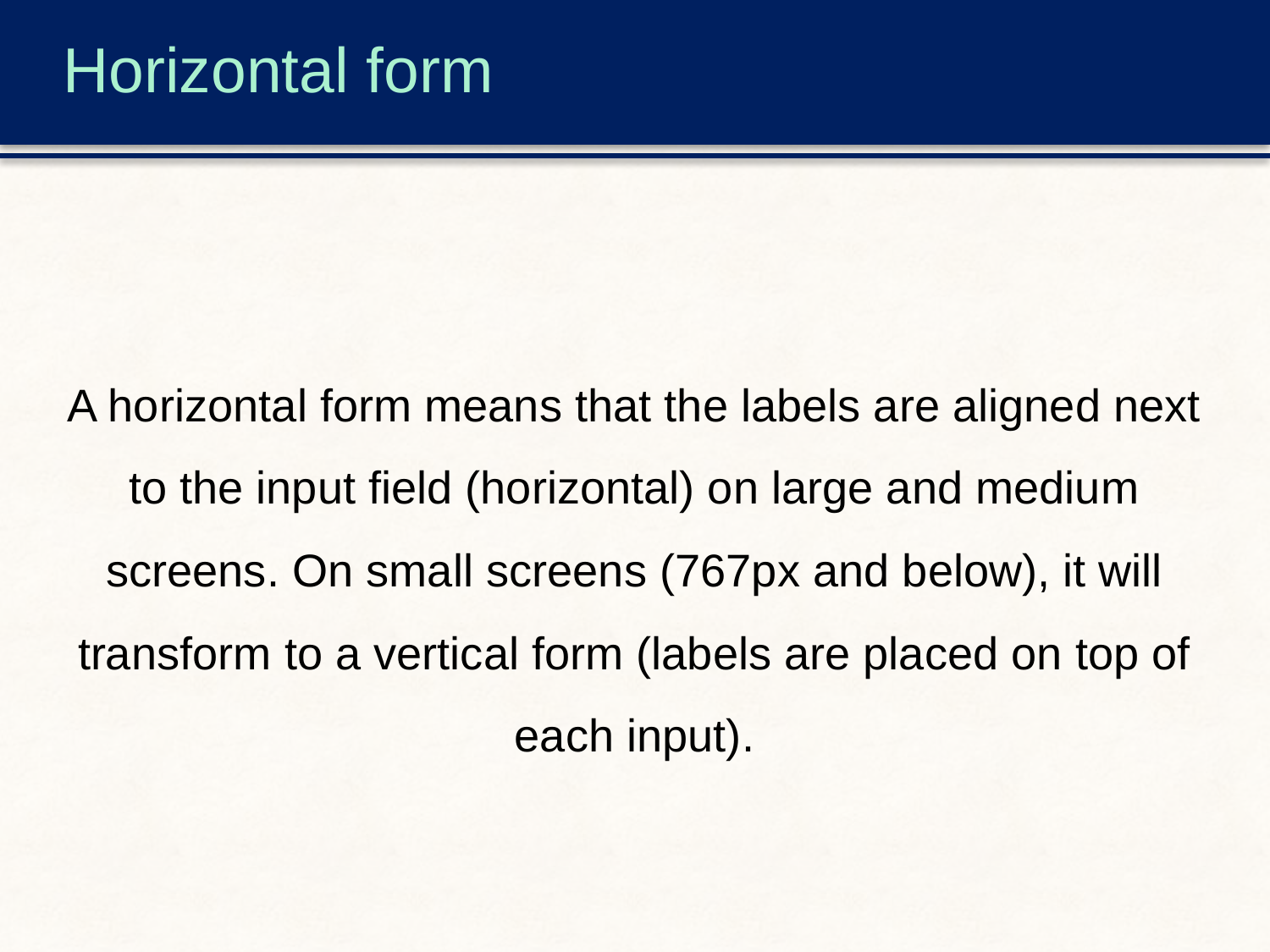

# Horizontal form
A horizontal form means that the labels are aligned next to the input field (horizontal) on large and medium screens. On small screens (767px and below), it will transform to a vertical form (labels are placed on top of each input).